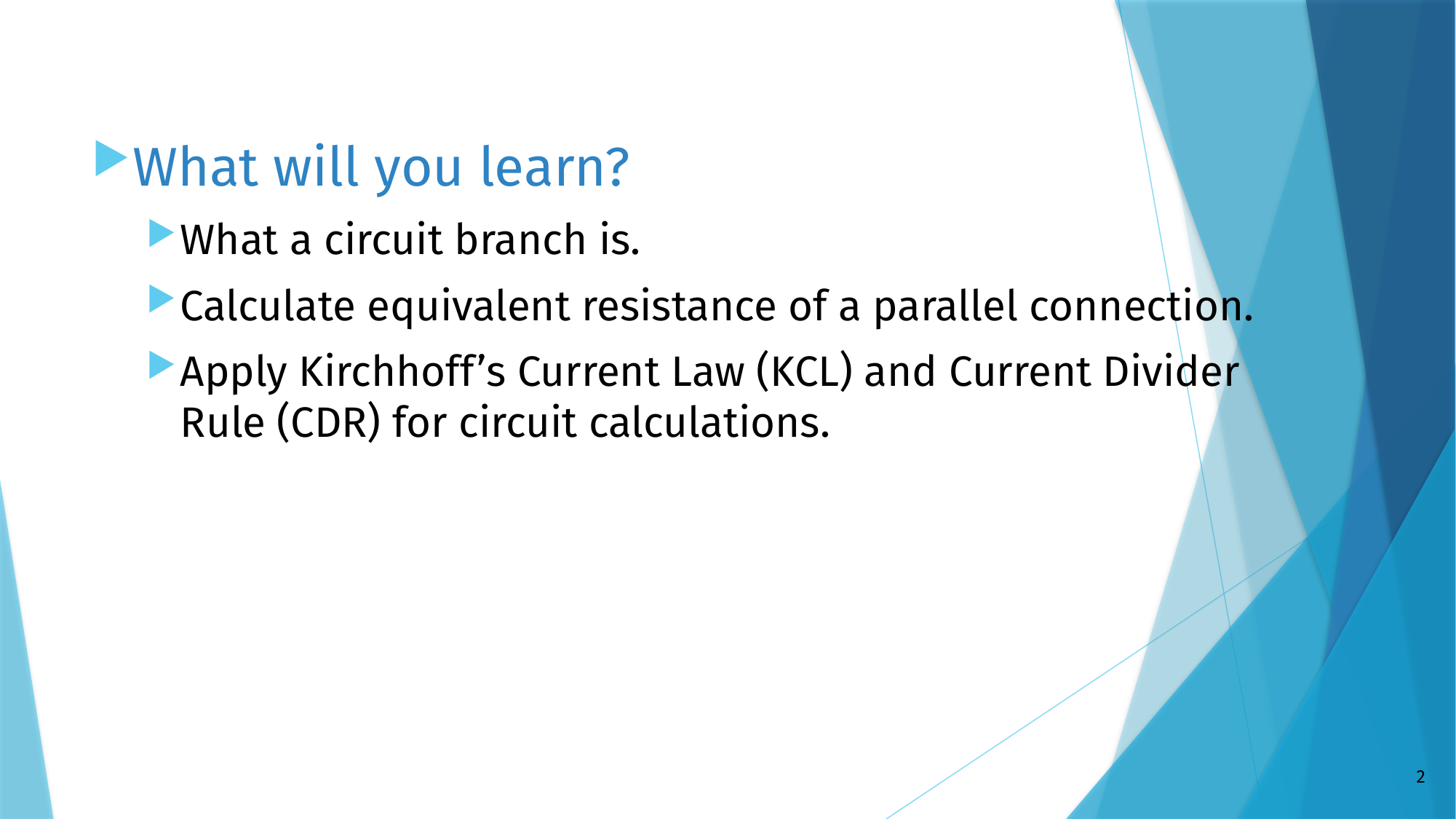

What will you learn?
What a circuit branch is.
Calculate equivalent resistance of a parallel connection.
Apply Kirchhoff’s Current Law (KCL) and Current Divider Rule (CDR) for circuit calculations.
2